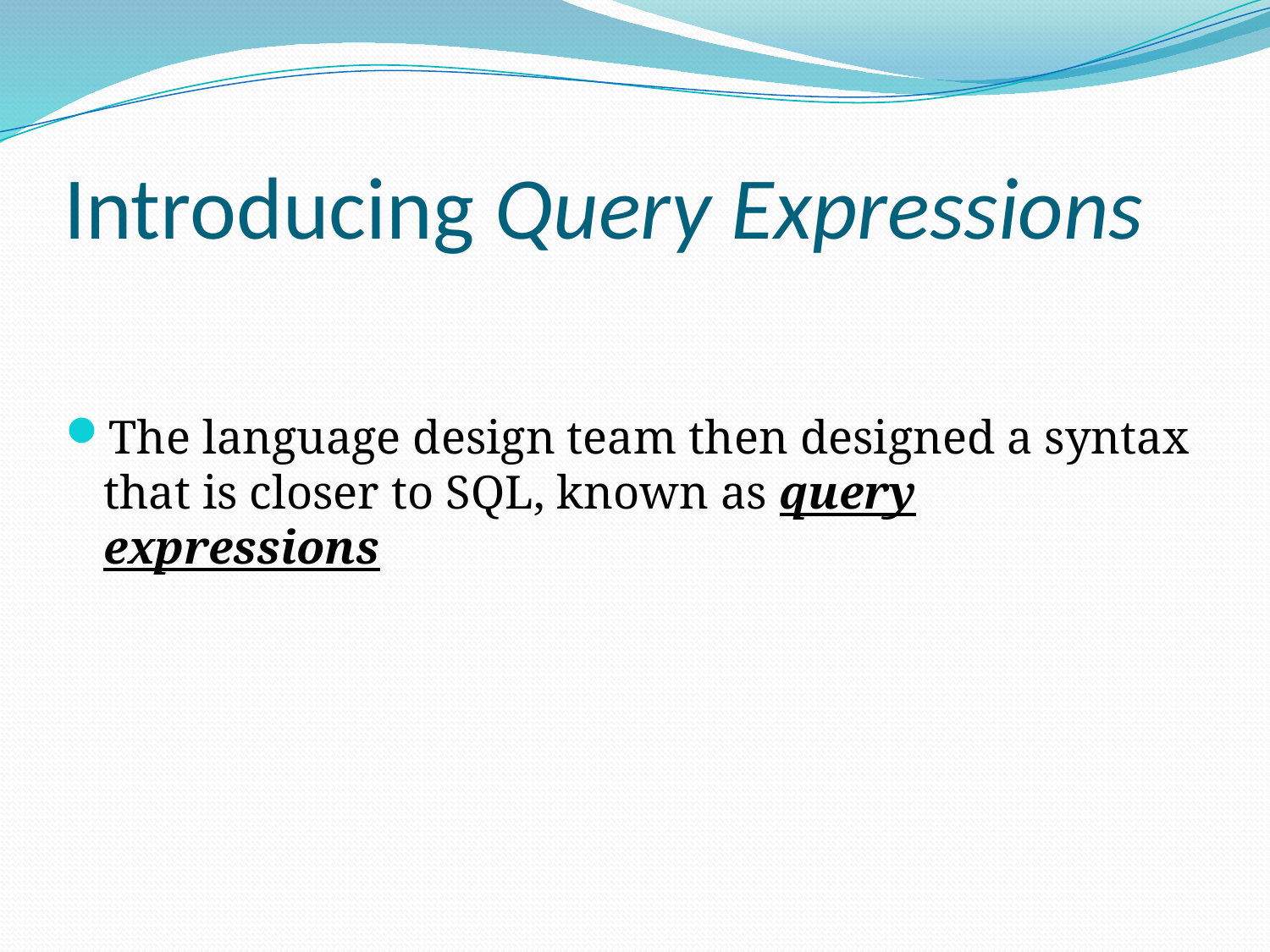

# Introducing Query Expressions
The language design team then designed a syntax that is closer to SQL, known as query expressions